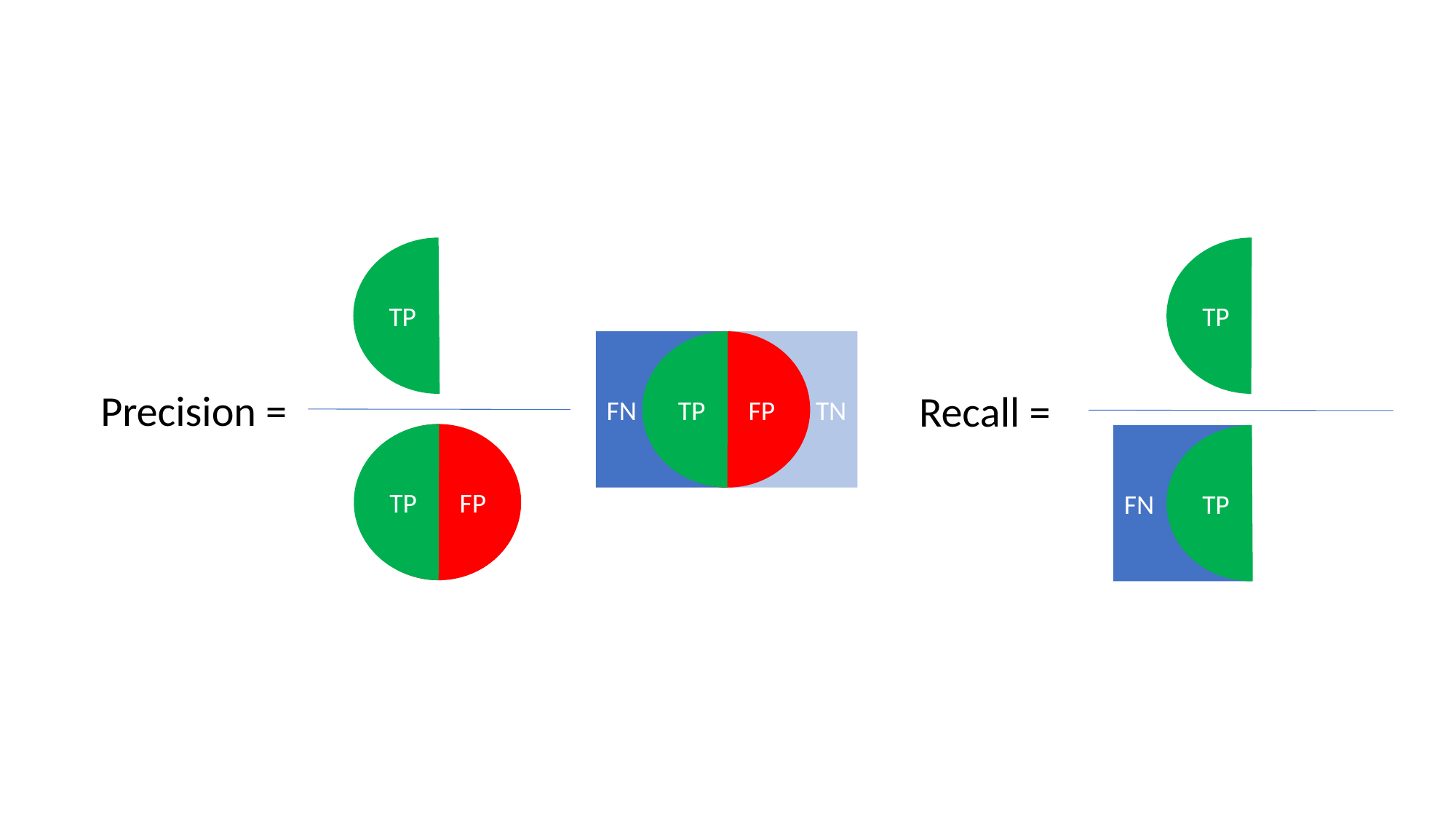

TP
TP
FN
TP
TN
FP
Precision =
Recall =
TP
FP
FN
TP